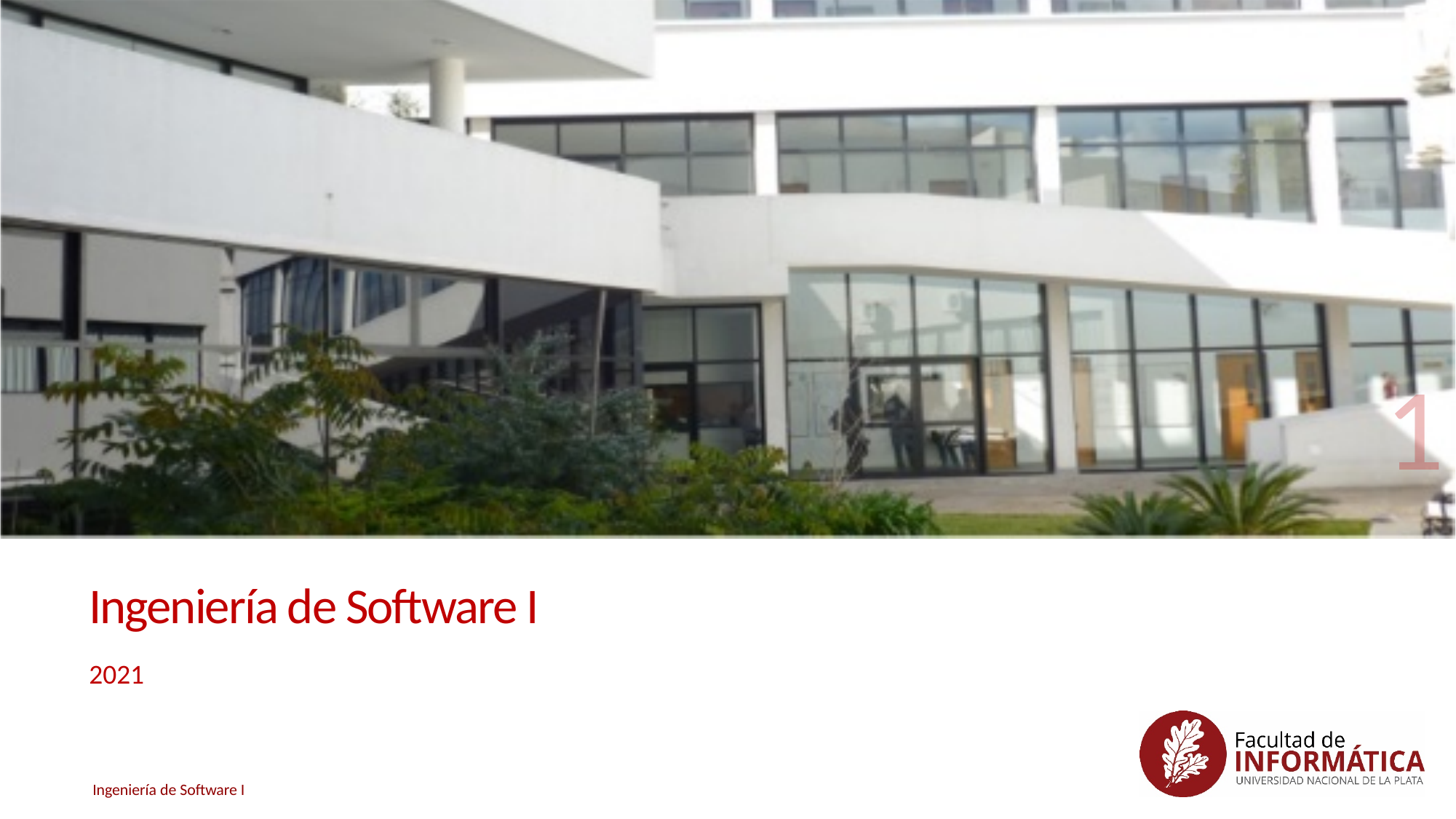

1
# Ingeniería de Software I
2021
Ingeniería de Software I